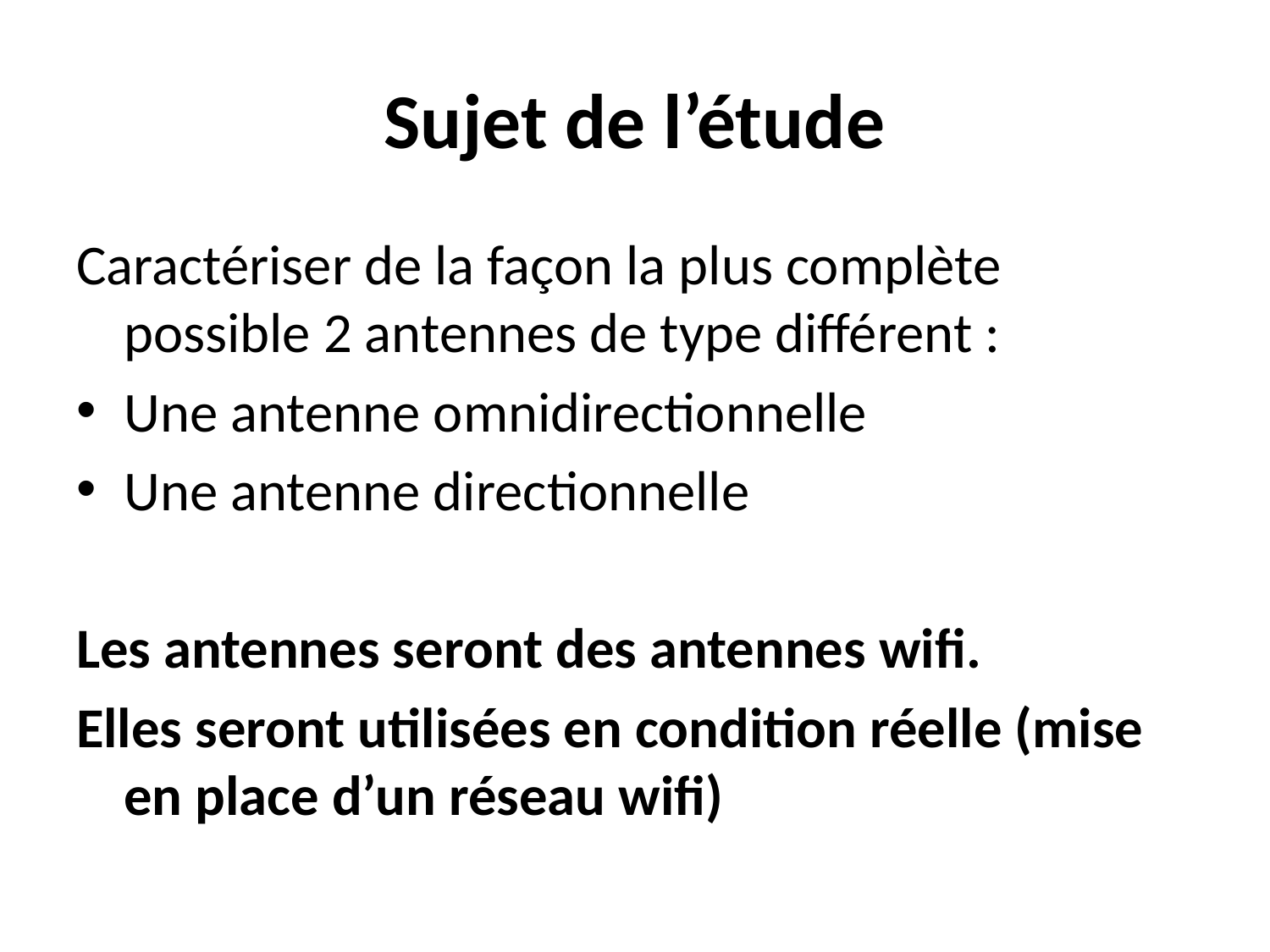

# Sujet de l’étude
Caractériser de la façon la plus complète possible 2 antennes de type différent :
Une antenne omnidirectionnelle
Une antenne directionnelle

Les antennes seront des antennes wifi.
Elles seront utilisées en condition réelle (mise en place d’un réseau wifi)